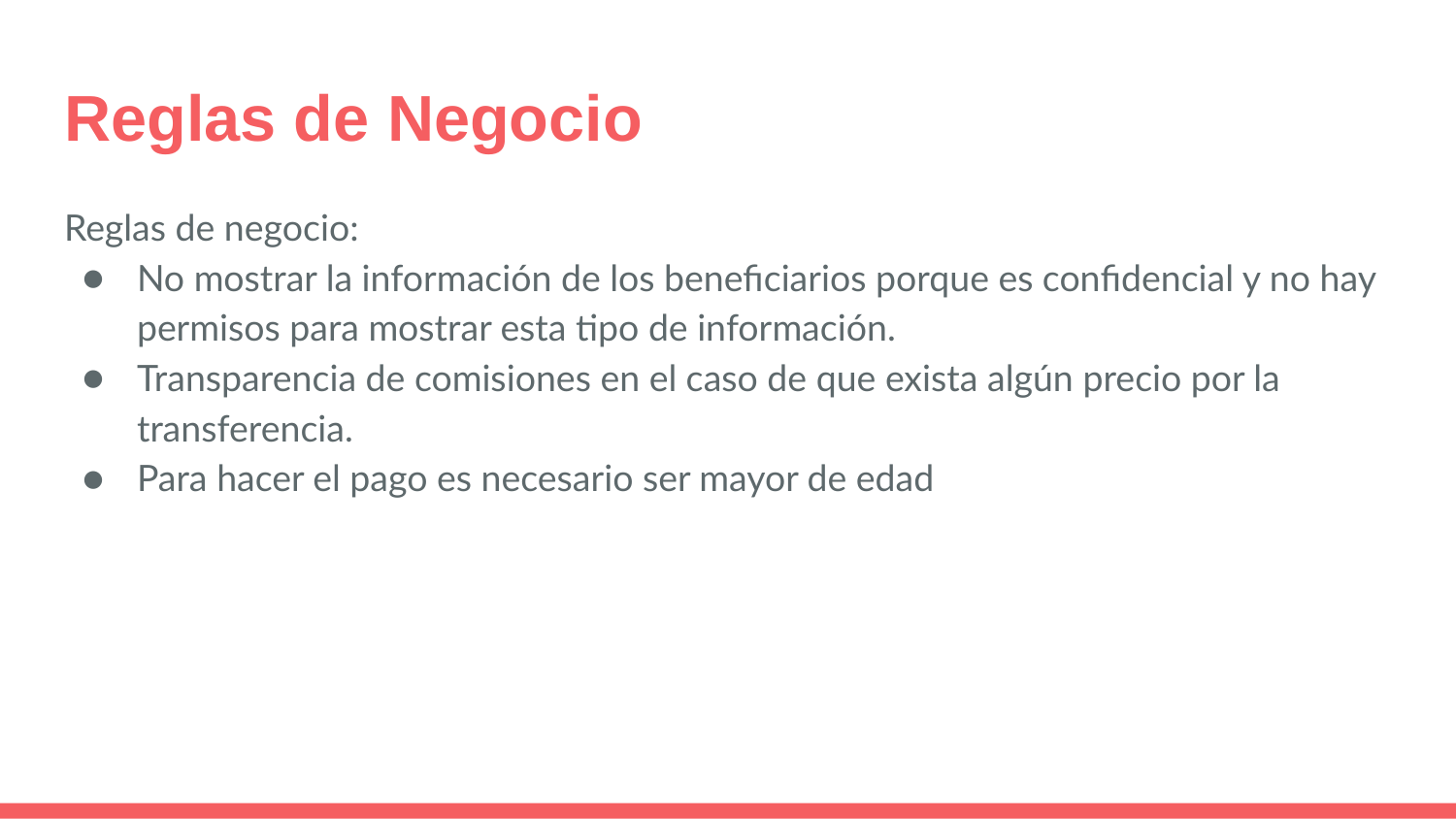

# Reglas de Negocio
Reglas de negocio:
No mostrar la información de los beneficiarios porque es confidencial y no hay permisos para mostrar esta tipo de información.
Transparencia de comisiones en el caso de que exista algún precio por la transferencia.
Para hacer el pago es necesario ser mayor de edad